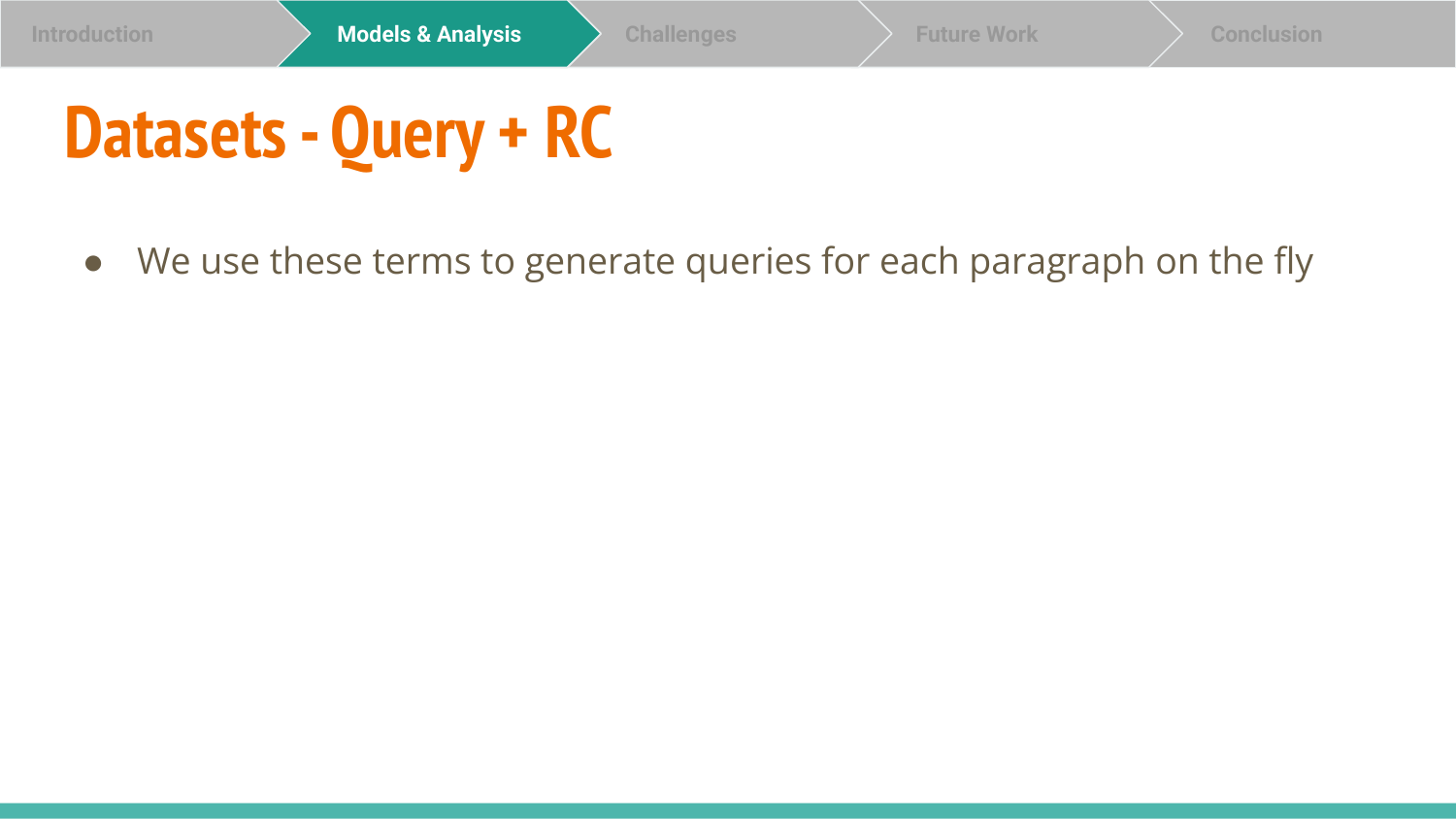

Analysis
         Challenges
         Evaluation
         Future Work
              Conclusion
              Conclusion
   Introduction
   Introduction
   Introduction
        Models
        Models & Analysis
        Models & Analysis
# Datasets - Query + RC
We use these terms to generate queries for each paragraph on the fly